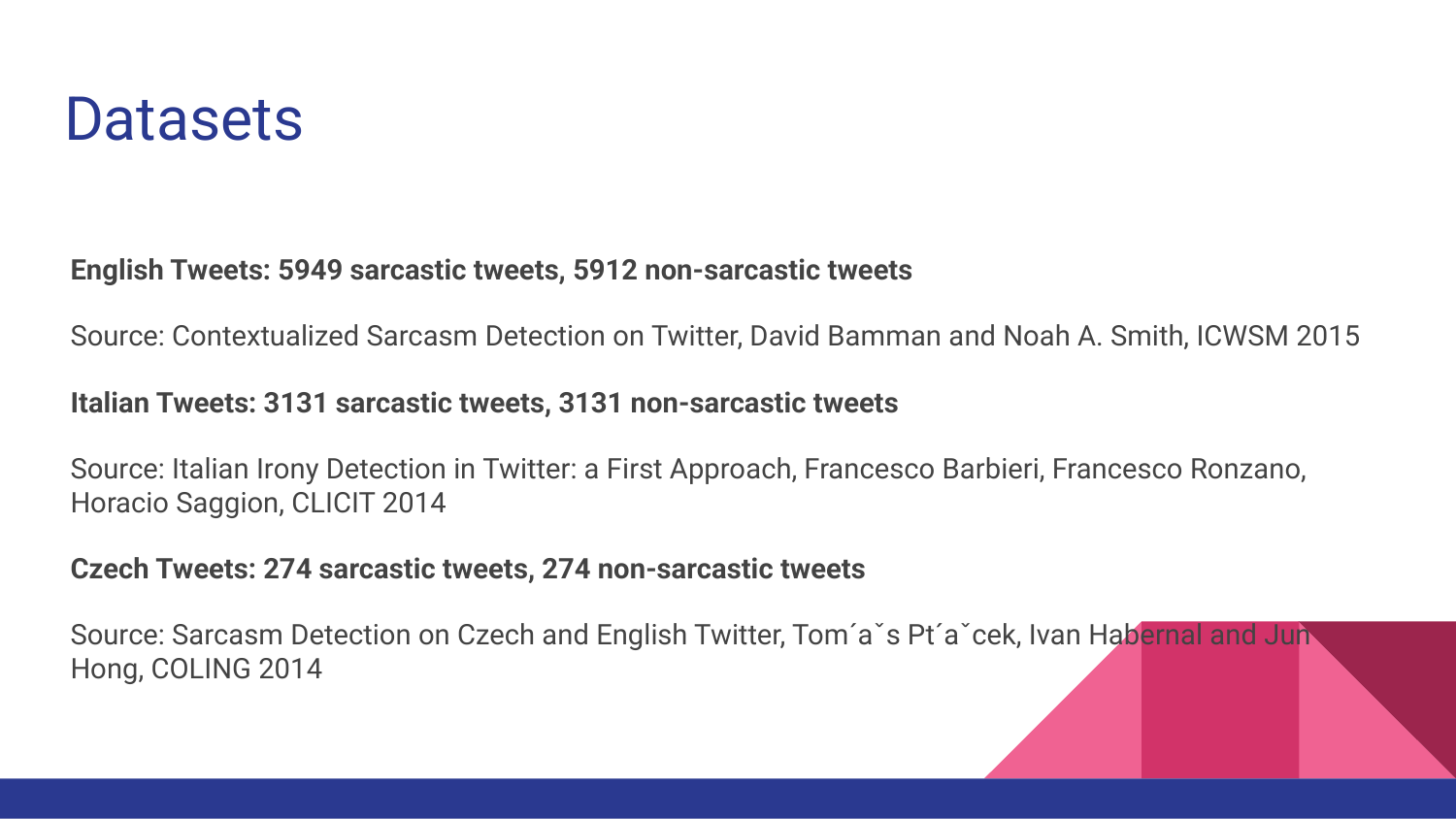

# Datasets
English Tweets: 5949 sarcastic tweets, 5912 non-sarcastic tweets
Source: Contextualized Sarcasm Detection on Twitter, David Bamman and Noah A. Smith, ICWSM 2015
Italian Tweets: 3131 sarcastic tweets, 3131 non-sarcastic tweets
Source: Italian Irony Detection in Twitter: a First Approach, Francesco Barbieri, Francesco Ronzano, Horacio Saggion, CLICIT 2014
Czech Tweets: 274 sarcastic tweets, 274 non-sarcastic tweets
Source: Sarcasm Detection on Czech and English Twitter, Tom´aˇs Pt´aˇcek, Ivan Habernal and Jun Hong, COLING 2014